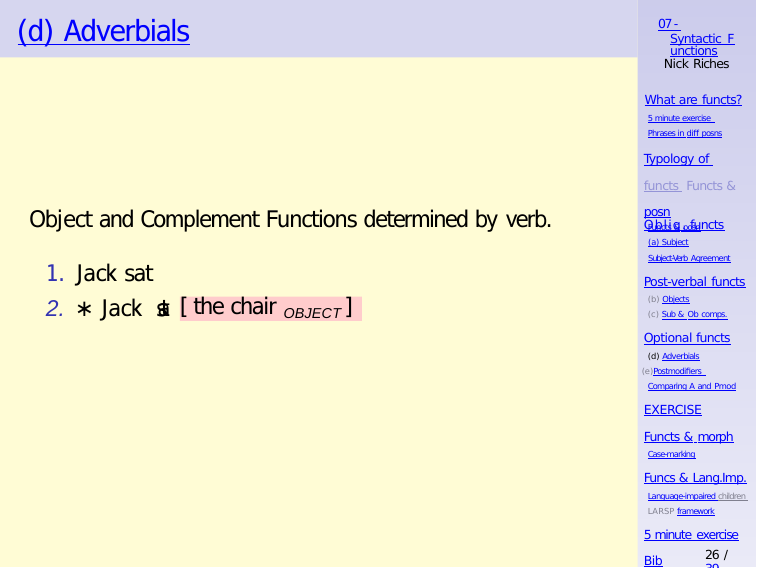

# (d) Adverbials
07 - Syntactic  Functions
Nick Riches

What are functs?
5 minute exercise  Phrases in diff posns
Typology of functs  Functs & posn
Functs & posn
Object and Complement Functions determined by verb.
Oblig. functs
(a) Subject
Subject-Verb Agreement
Jack sat
∗ Jack  sat
Post-verbal functs
Objects
Sub & Ob comps.
[ the chair OBJECT ]
Optional functs
Adverbials
Postmodifiers  Comparing A and Pmod

EXERCISE
Functs & morph
Case-marking
Funcs & Lang.Imp.
Language-impaired children  LARSP framework
5 minute exercise
26 / 39
Bib